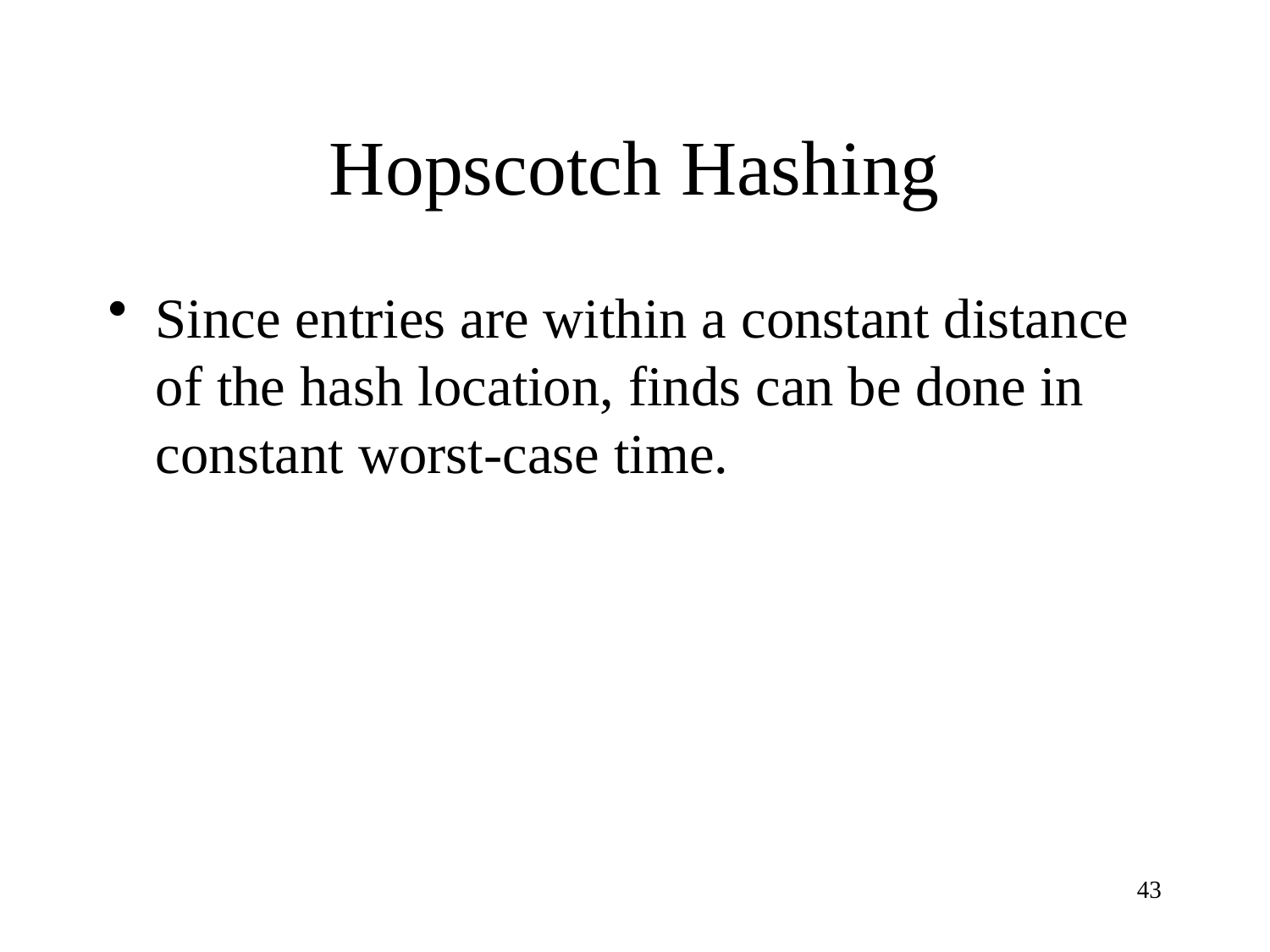

# Hopscotch Hashing
Since entries are within a constant distance of the hash location, finds can be done in constant worst-case time.

43